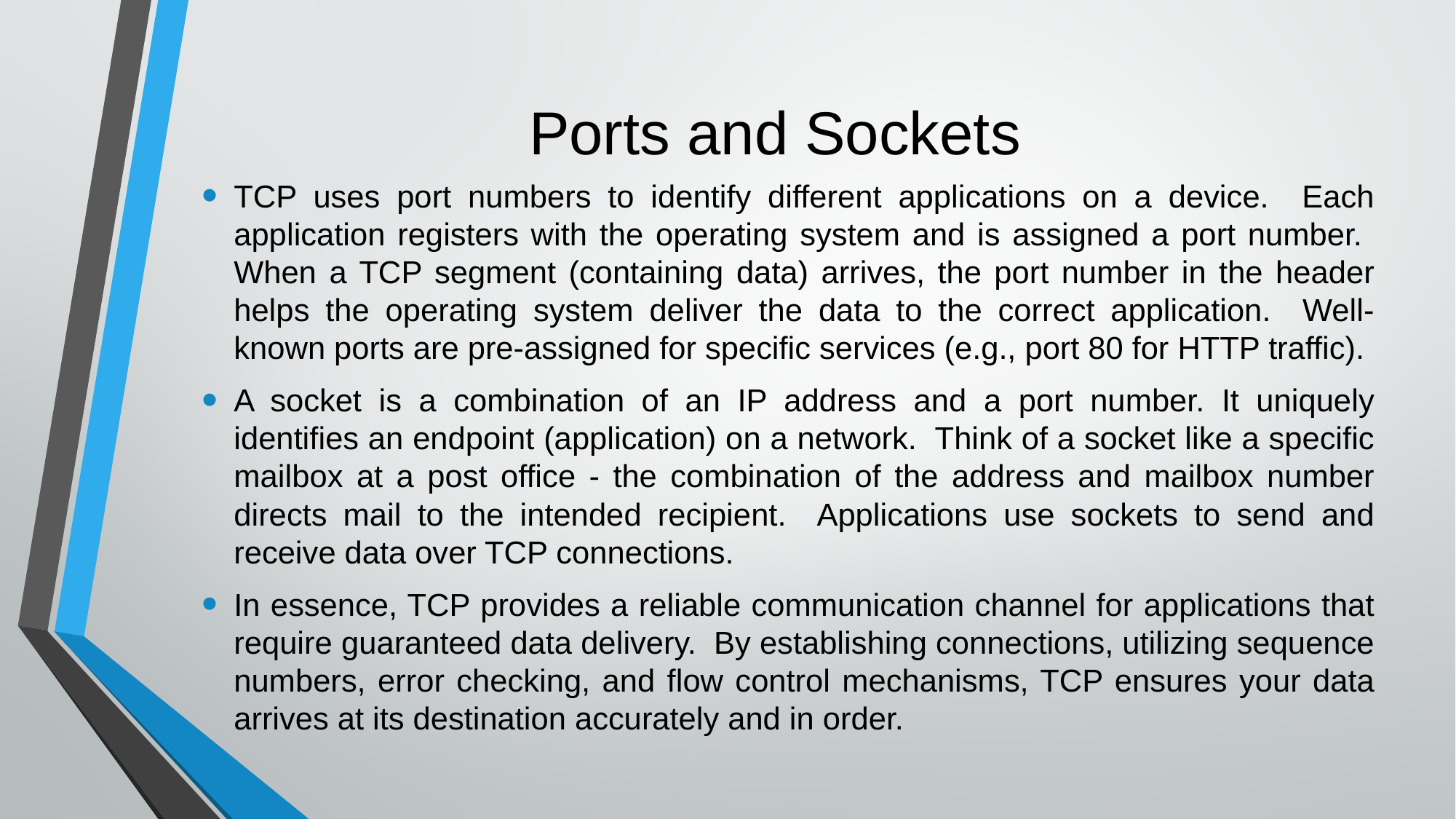

# Ports and Sockets
TCP uses port numbers to identify different applications on a device.  Each application registers with the operating system and is assigned a port number.  When a TCP segment (containing data) arrives, the port number in the header helps the operating system deliver the data to the correct application.  Well-known ports are pre-assigned for specific services (e.g., port 80 for HTTP traffic).
A socket is a combination of an IP address and a port number. It uniquely identifies an endpoint (application) on a network.  Think of a socket like a specific mailbox at a post office - the combination of the address and mailbox number directs mail to the intended recipient.  Applications use sockets to send and receive data over TCP connections.
In essence, TCP provides a reliable communication channel for applications that require guaranteed data delivery.  By establishing connections, utilizing sequence numbers, error checking, and flow control mechanisms, TCP ensures your data arrives at its destination accurately and in order.